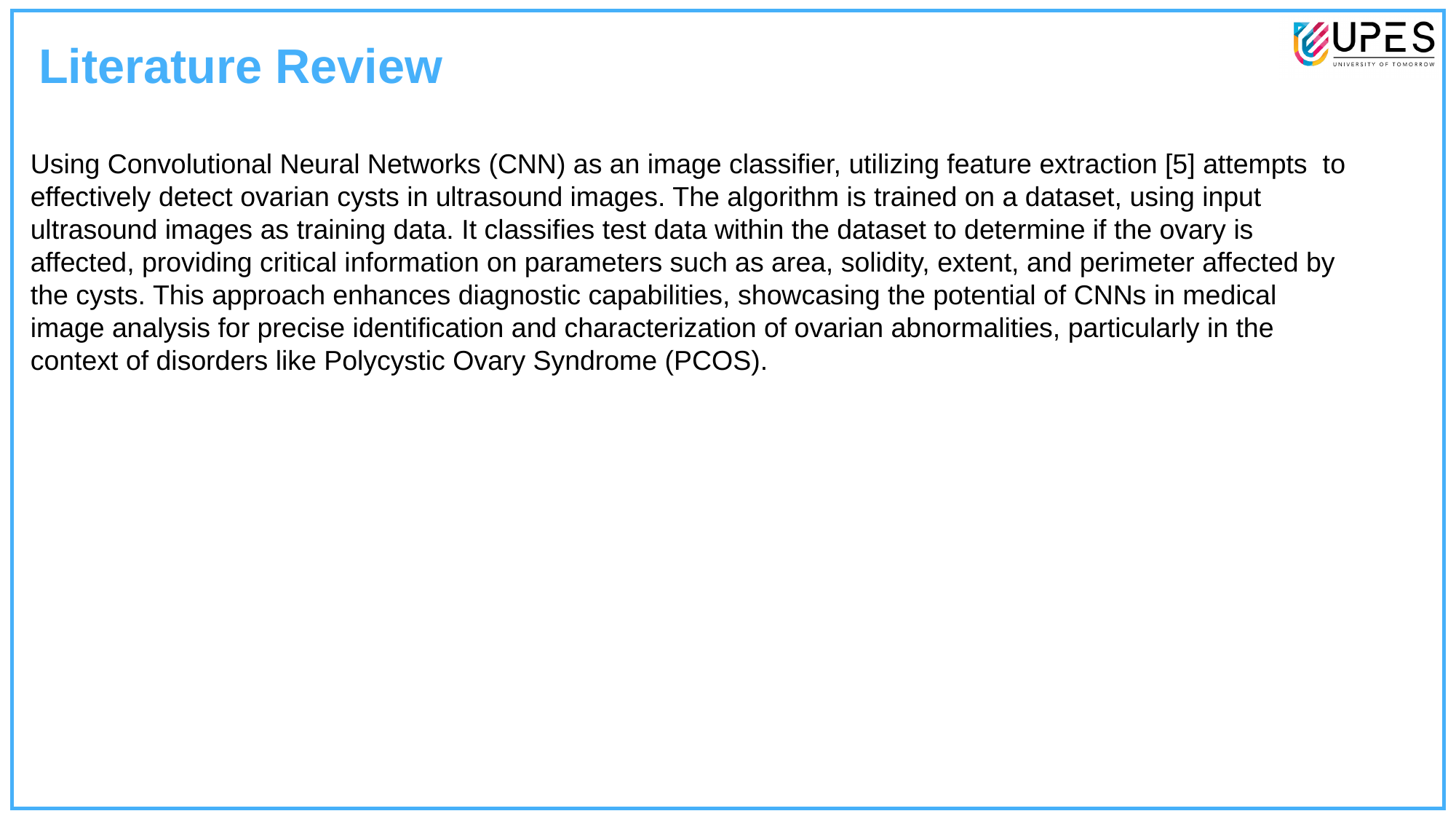

Literature Review
Using Convolutional Neural Networks (CNN) as an image classifier, utilizing feature extraction [5] attempts  to effectively detect ovarian cysts in ultrasound images. The algorithm is trained on a dataset, using input ultrasound images as training data. It classifies test data within the dataset to determine if the ovary is affected, providing critical information on parameters such as area, solidity, extent, and perimeter affected by the cysts. This approach enhances diagnostic capabilities, showcasing the potential of CNNs in medical image analysis for precise identification and characterization of ovarian abnormalities, particularly in the context of disorders like Polycystic Ovary Syndrome (PCOS).